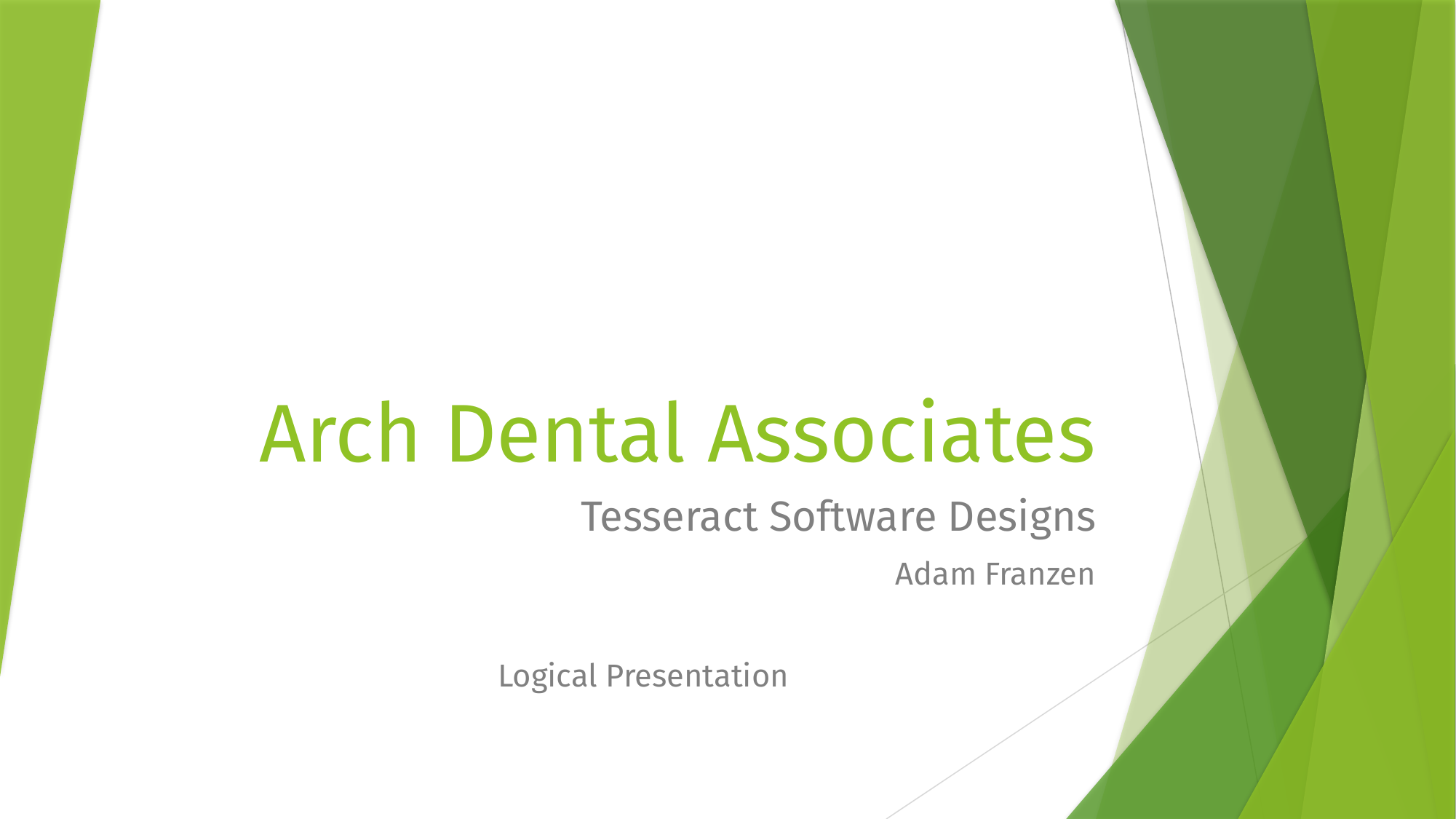

# Arch Dental Associates
Tesseract Software Designs
Adam Franzen

Logical Presentation